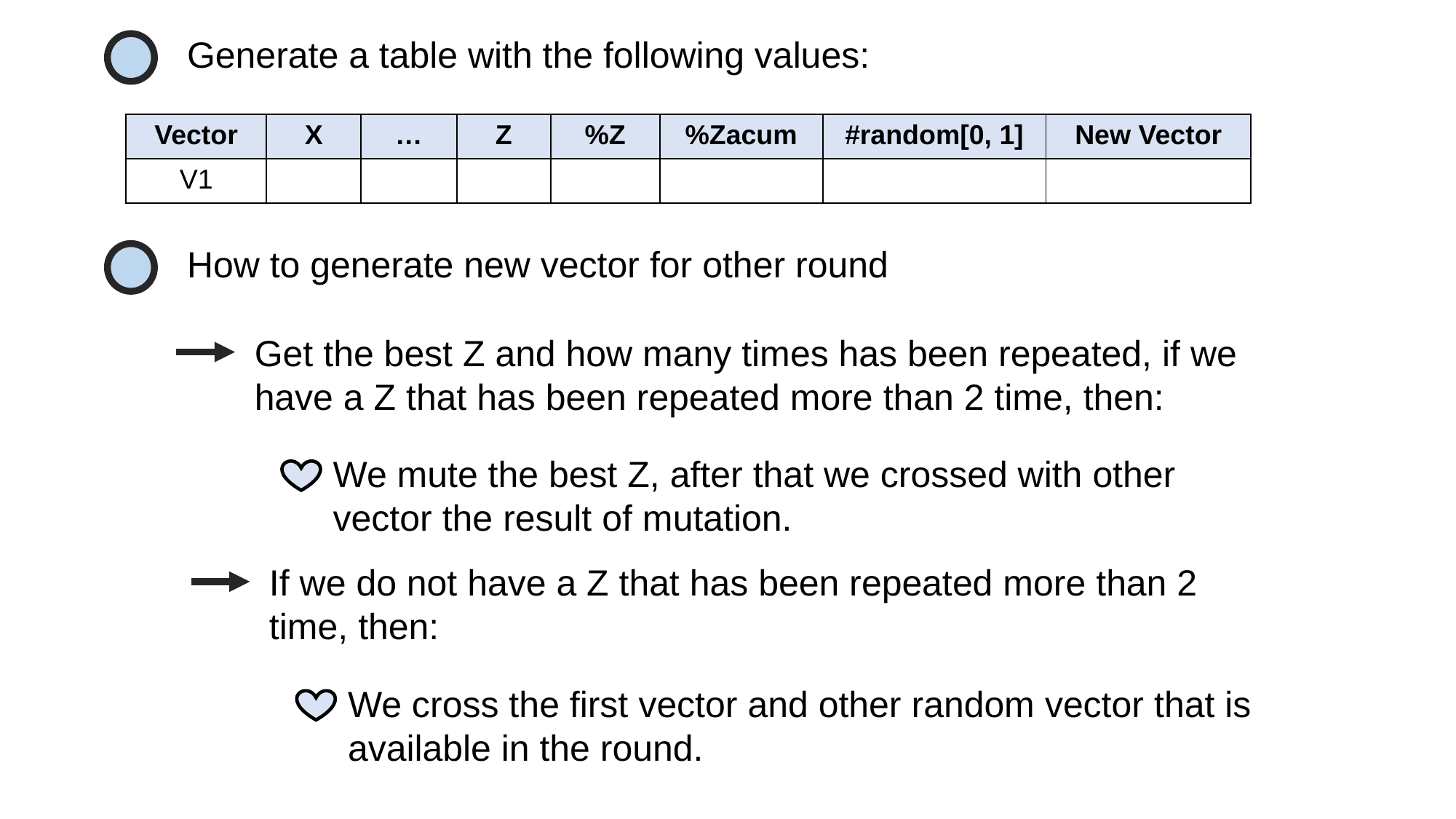

Generate a table with the following values:

| Vector | X | … | Z | %Z | %Zacum | #random[0, 1] | New Vector |
| --- | --- | --- | --- | --- | --- | --- | --- |
| V1 |  |  |  |  |  |  |  |
How to generate new vector for other round

Get the best Z and how many times has been repeated, if we have a Z that has been repeated more than 2 time, then:
We mute the best Z, after that we crossed with other vector the result of mutation.

If we do not have a Z that has been repeated more than 2 time, then:
We cross the first vector and other random vector that is available in the round.